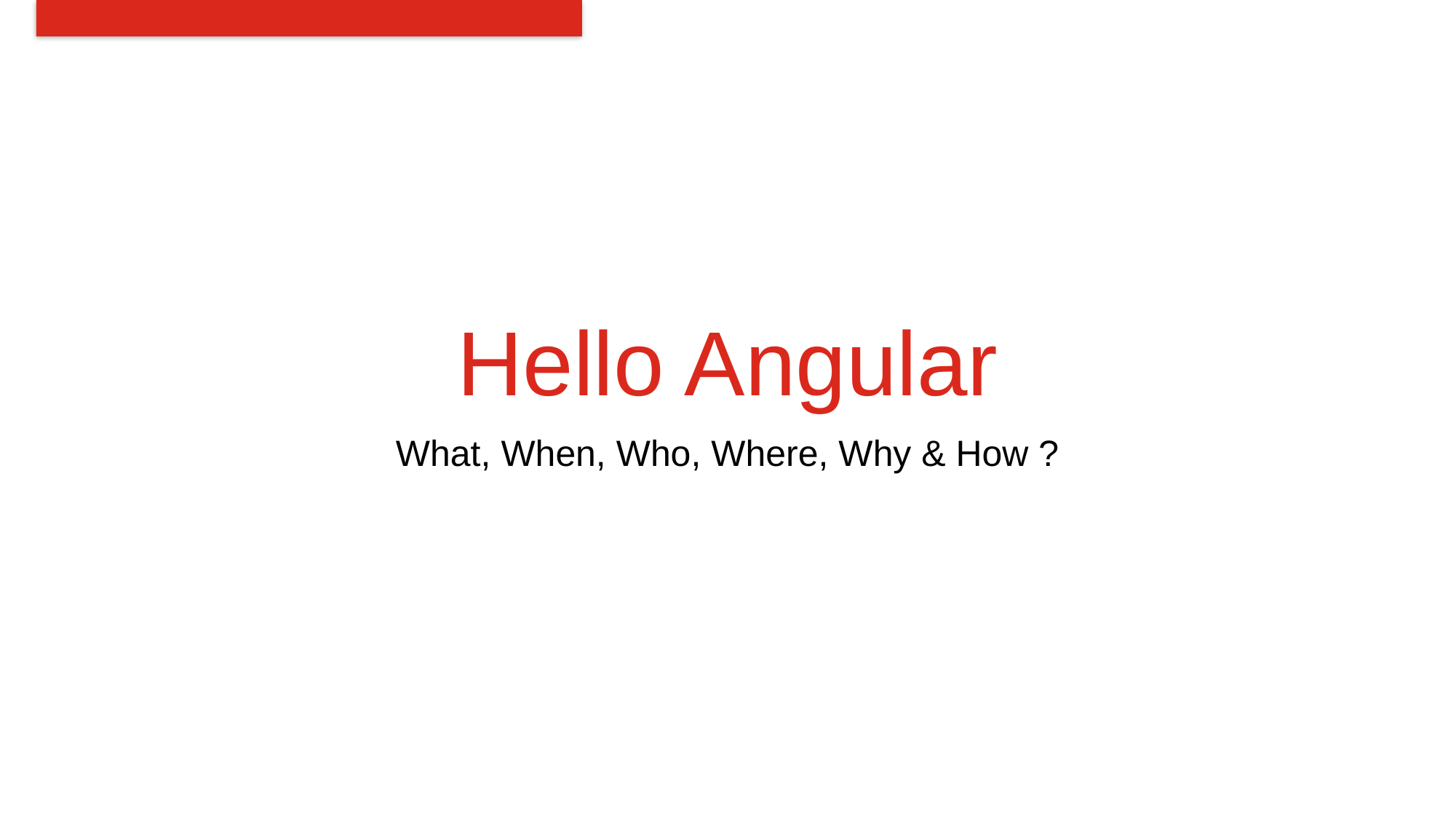

# Hello Angular
What, When, Who, Where, Why & How ?